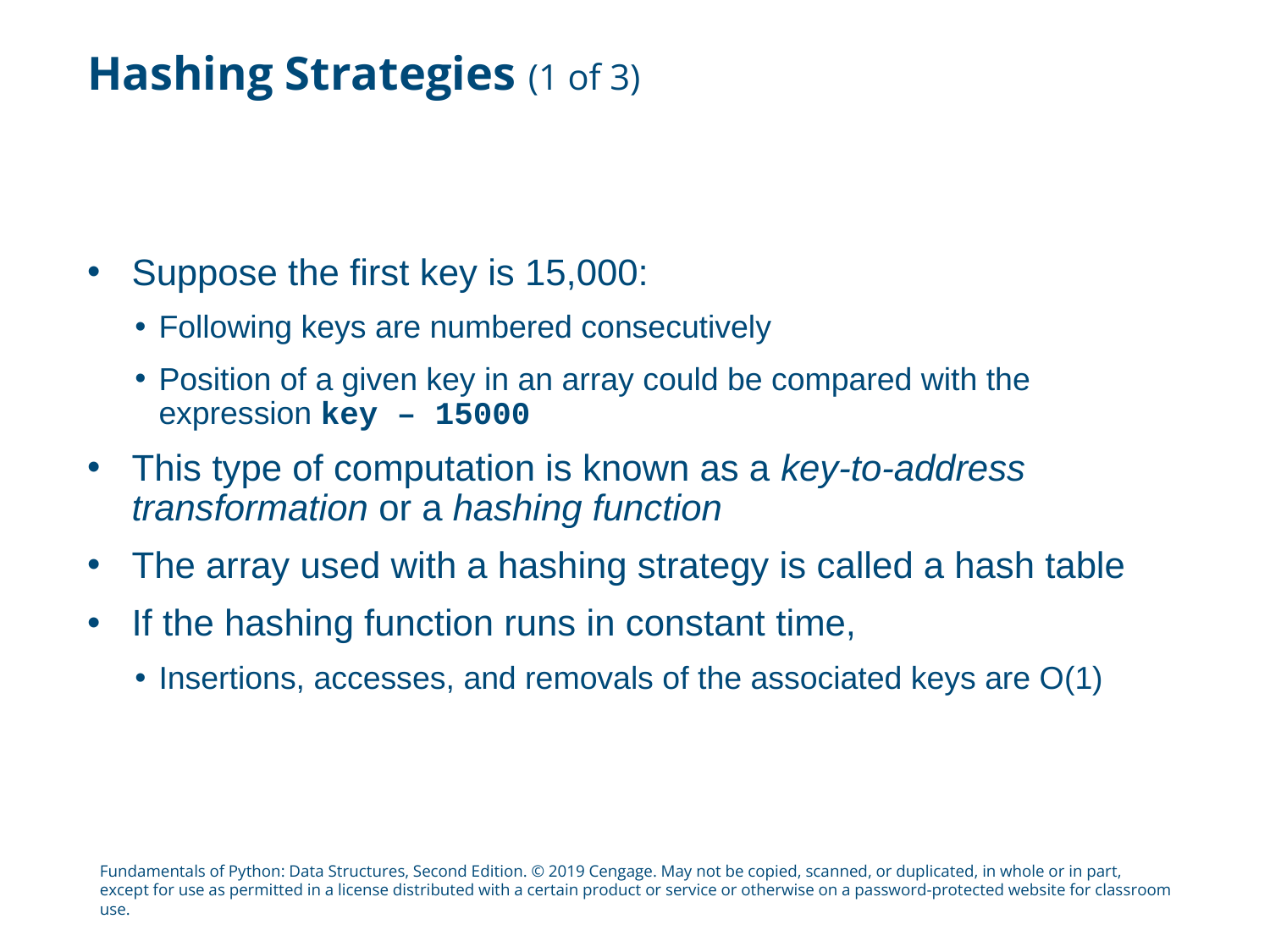

# Hashing Strategies (1 of 3)
Suppose the first key is 15,000:
Following keys are numbered consecutively
Position of a given key in an array could be compared with the expression key – 15000
This type of computation is known as a key-to-address transformation or a hashing function
The array used with a hashing strategy is called a hash table
If the hashing function runs in constant time,
Insertions, accesses, and removals of the associated keys are O(1)
Fundamentals of Python: Data Structures, Second Edition. © 2019 Cengage. May not be copied, scanned, or duplicated, in whole or in part, except for use as permitted in a license distributed with a certain product or service or otherwise on a password-protected website for classroom use.